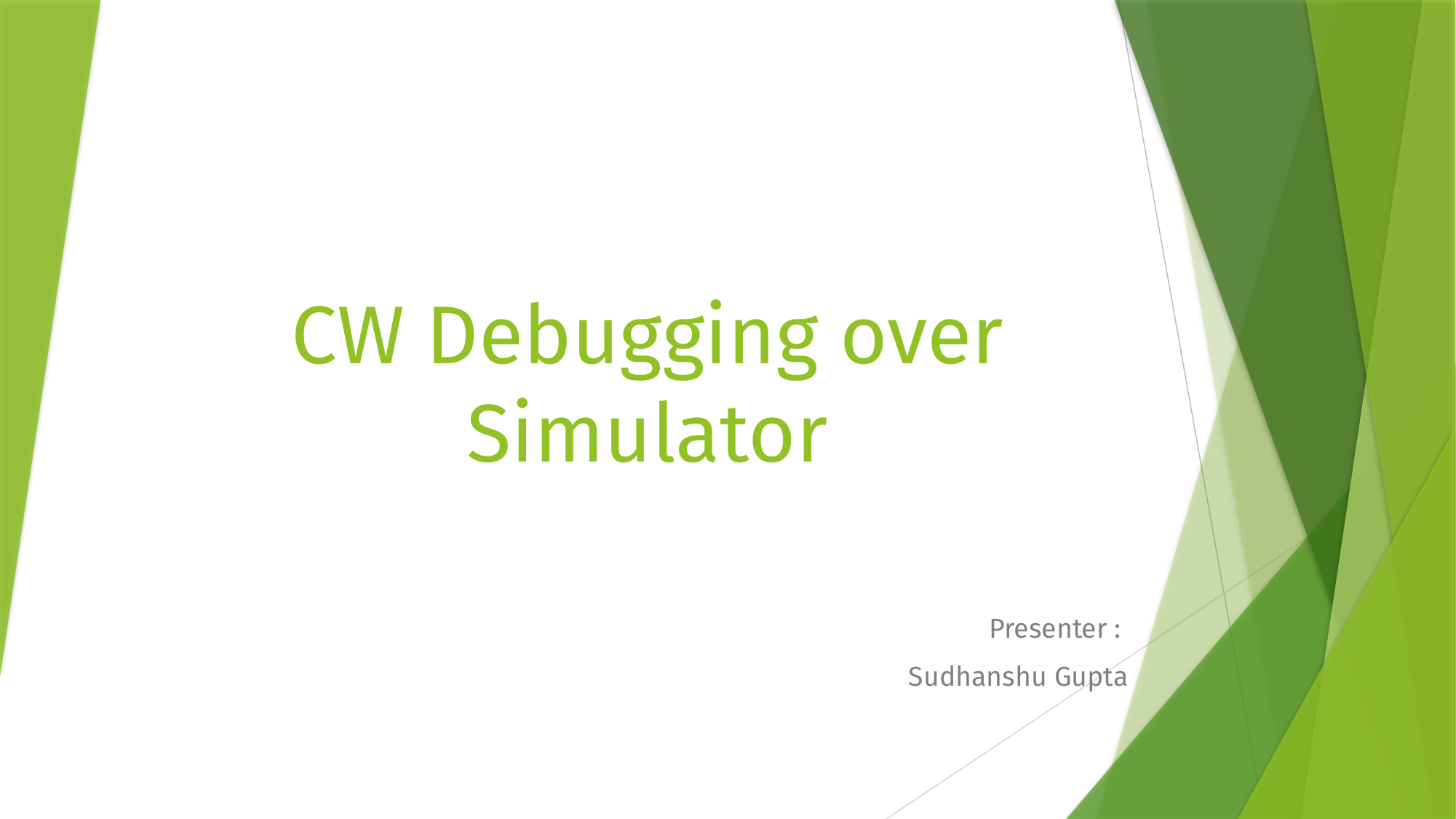

# CW Debugging over Simulator
Presenter :
Sudhanshu Gupta